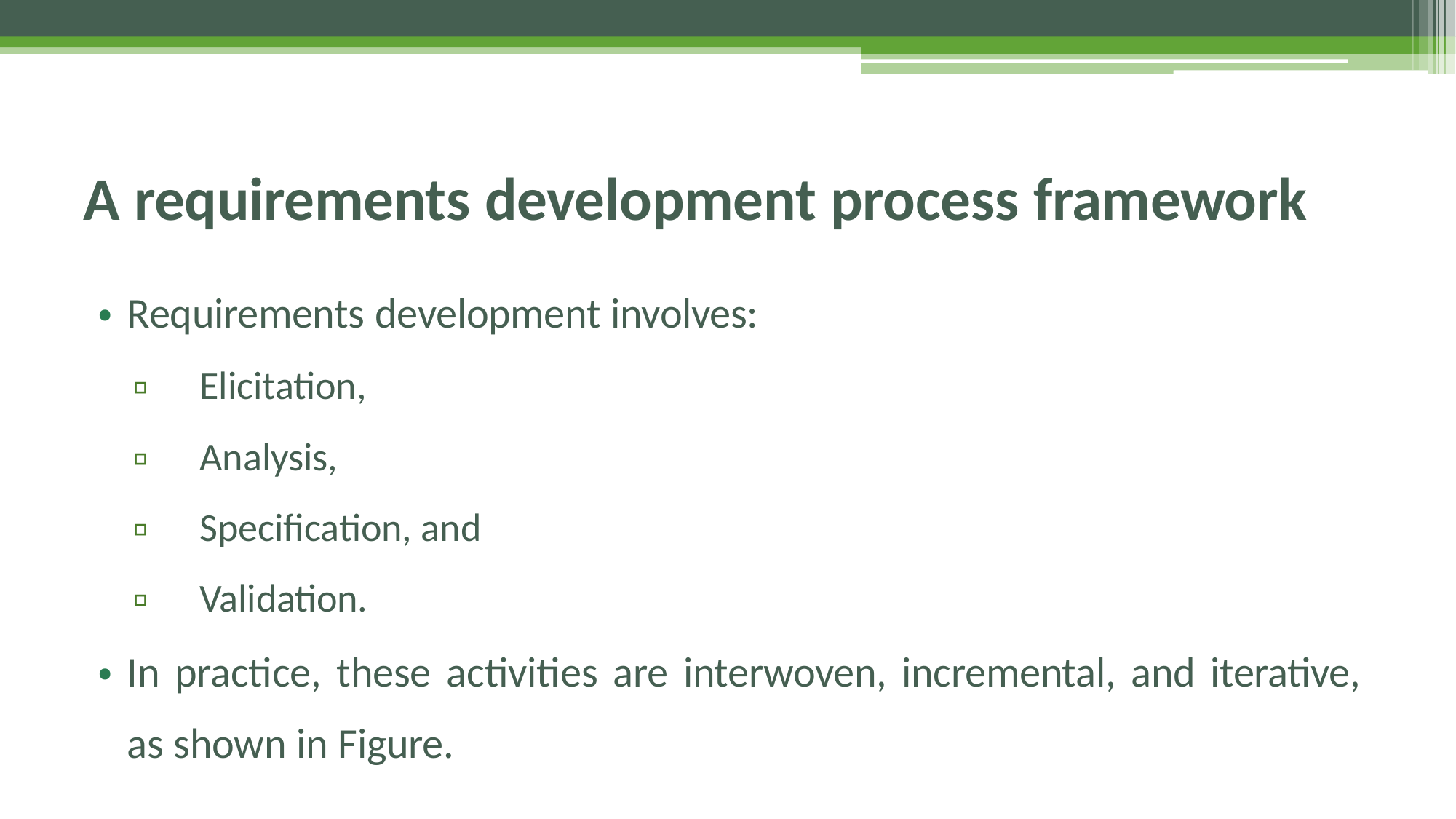

# A requirements development process framework
• Requirements development involves:
▫	Elicitation,
▫	Analysis,
▫	Specification, and
▫	Validation.
• In practice, these activities are interwoven, incremental, and iterative,  as shown in Figure.